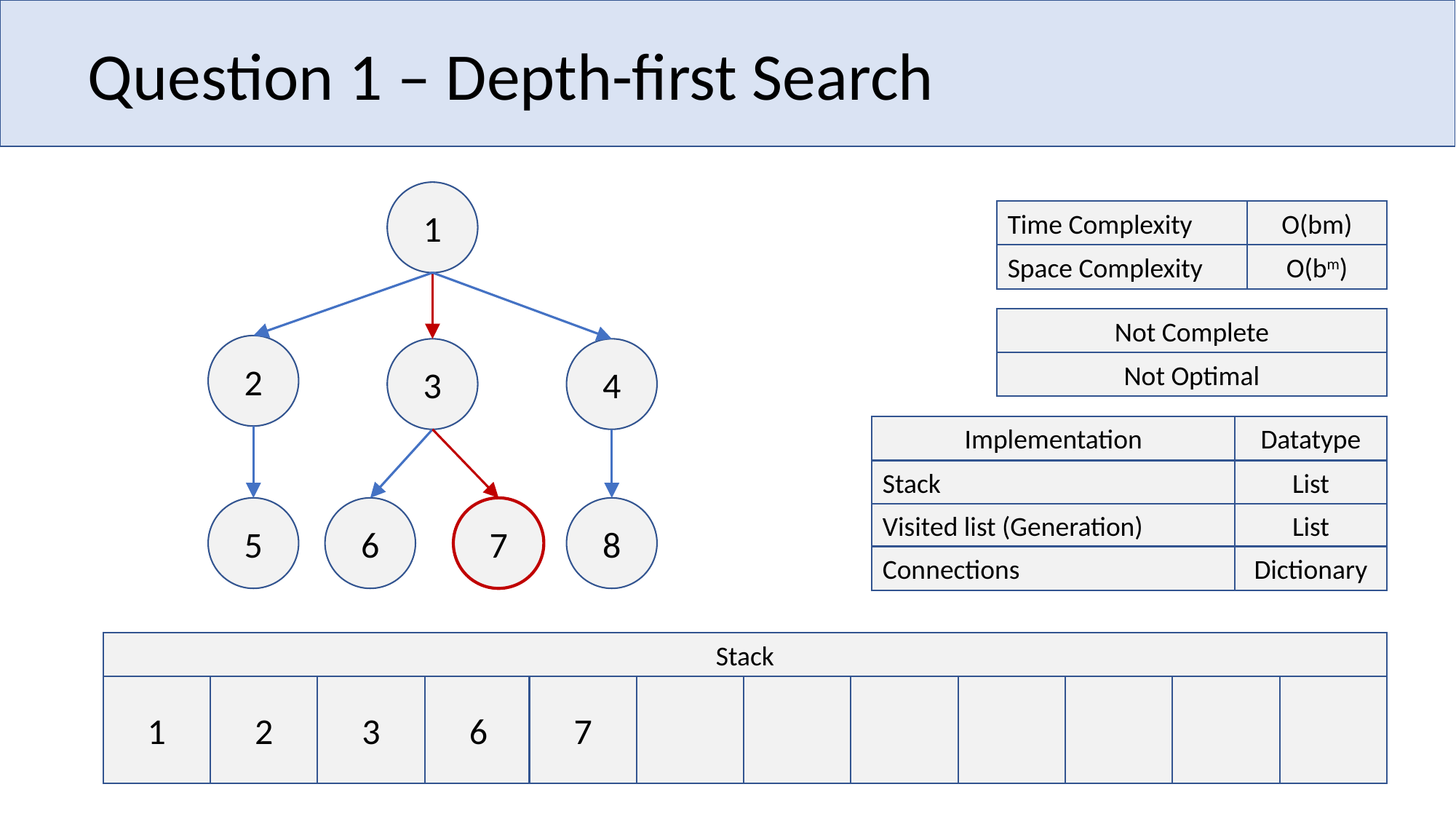

# Question 1 – Depth-first Search

1
Time Complexity
O(bm)
Space Complexity
O(bm)
Not Complete
2
4
3
Not Optimal
Implementation
Datatype
Stack
List
6
7
8
5
Visited list (Generation)
List
Connections
Dictionary
Stack
1
2
3
6
7